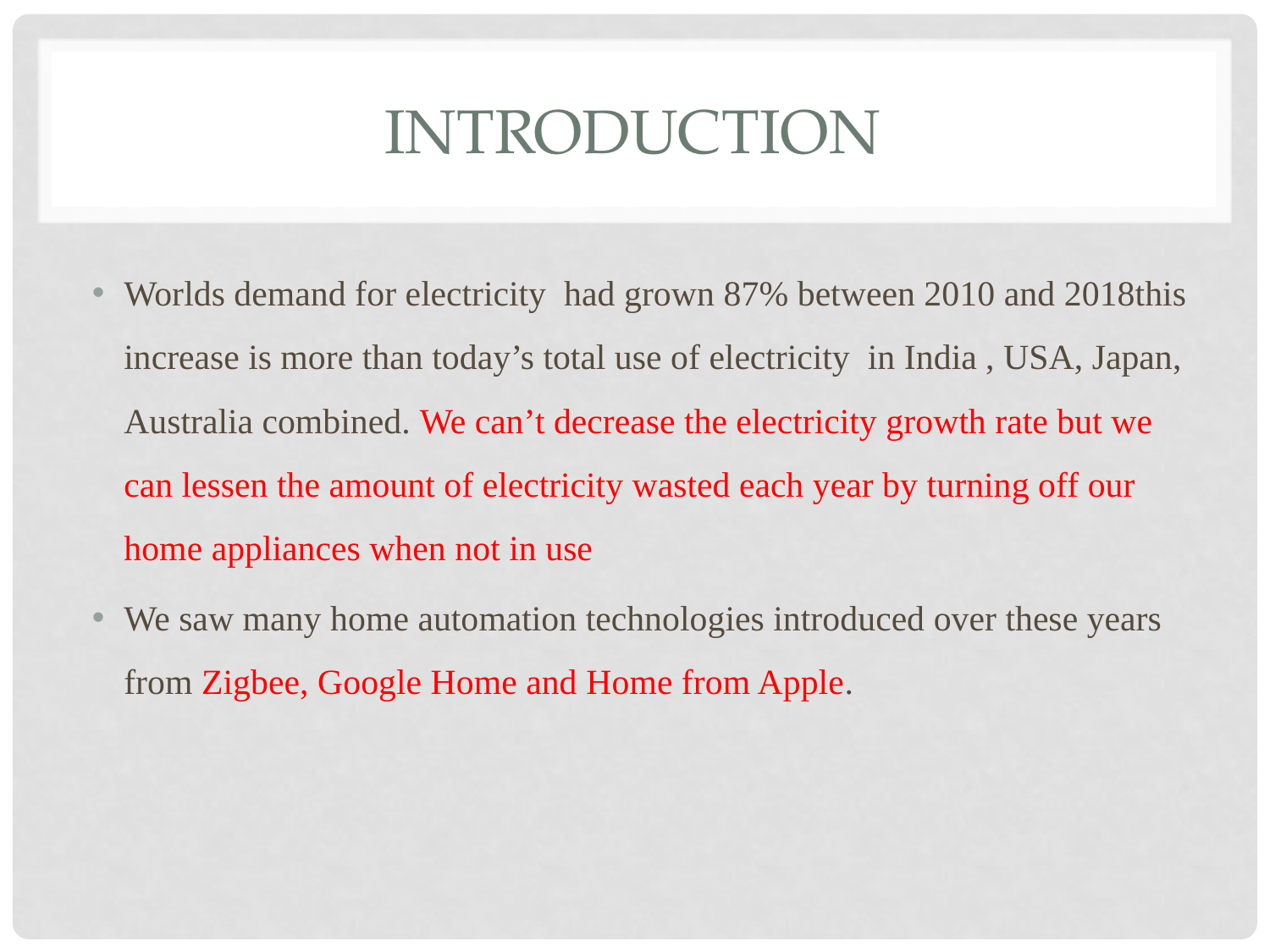

# INTRODUCTION
Worlds demand for electricity  had grown 87% between 2010 and 2018this increase is more than today’s total use of electricity  in India , USA, Japan, Australia combined. We can’t decrease the electricity growth rate but we can lessen the amount of electricity wasted each year by turning off our home appliances when not in use
We saw many home automation technologies introduced over these years from Zigbee, Google Home and Home from Apple.